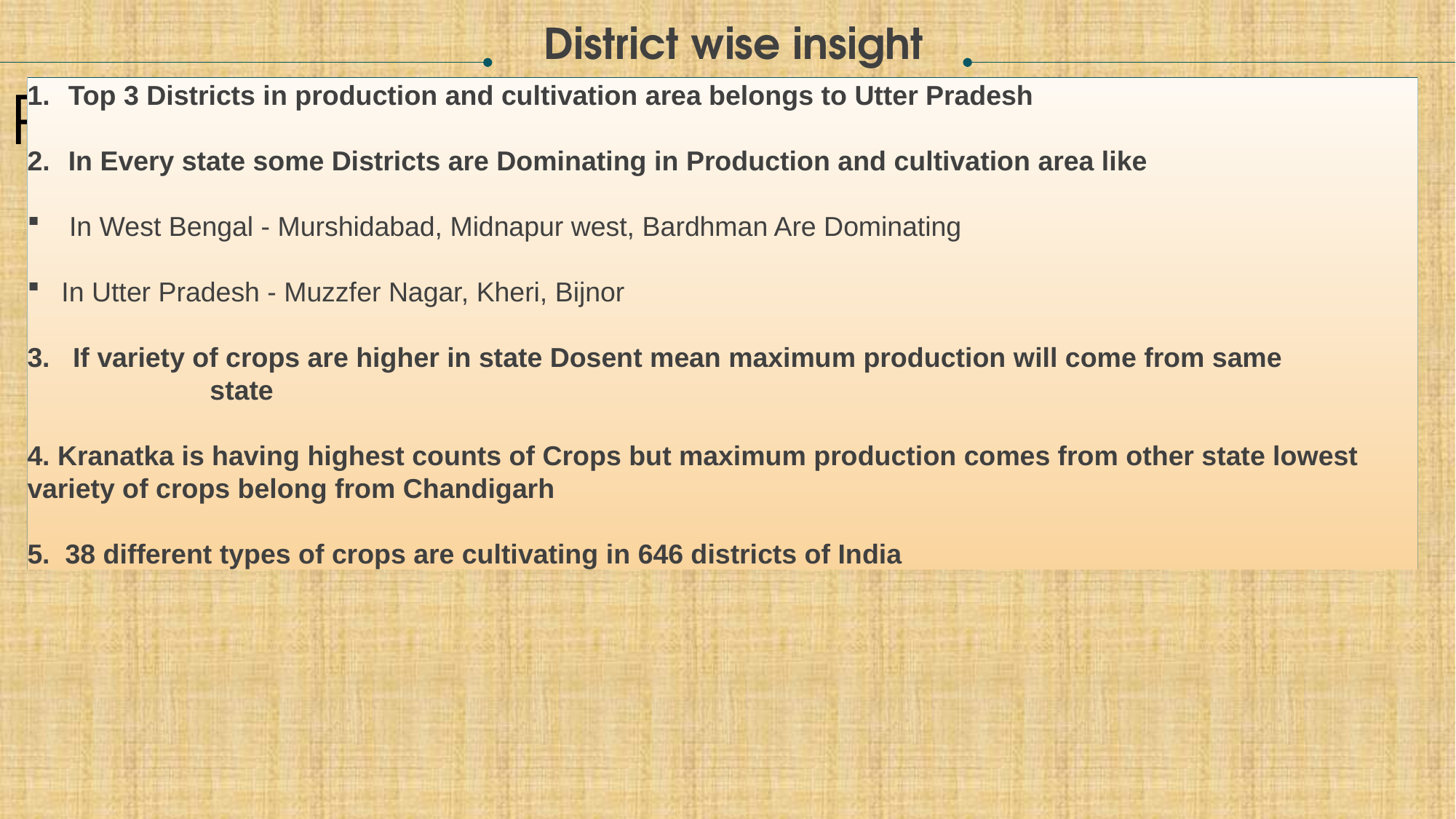

District wise insight
Project analysis slide 6
Top 3 Districts in production and cultivation area belongs to Utter Pradesh

In Every state some Districts are Dominating in Production and cultivation area like

 In West Bengal - Murshidabad, Midnapur west, Bardhman Are Dominating

In Utter Pradesh - Muzzfer Nagar, Kheri, Bijnor

3.   If variety of crops are higher in state Dosent mean maximum production will come from same                                          state

4. Kranatka is having highest counts of Crops but maximum production comes from other state lowest variety of crops belong from Chandigarh

5.  38 different types of crops are cultivating in 646 districts of India